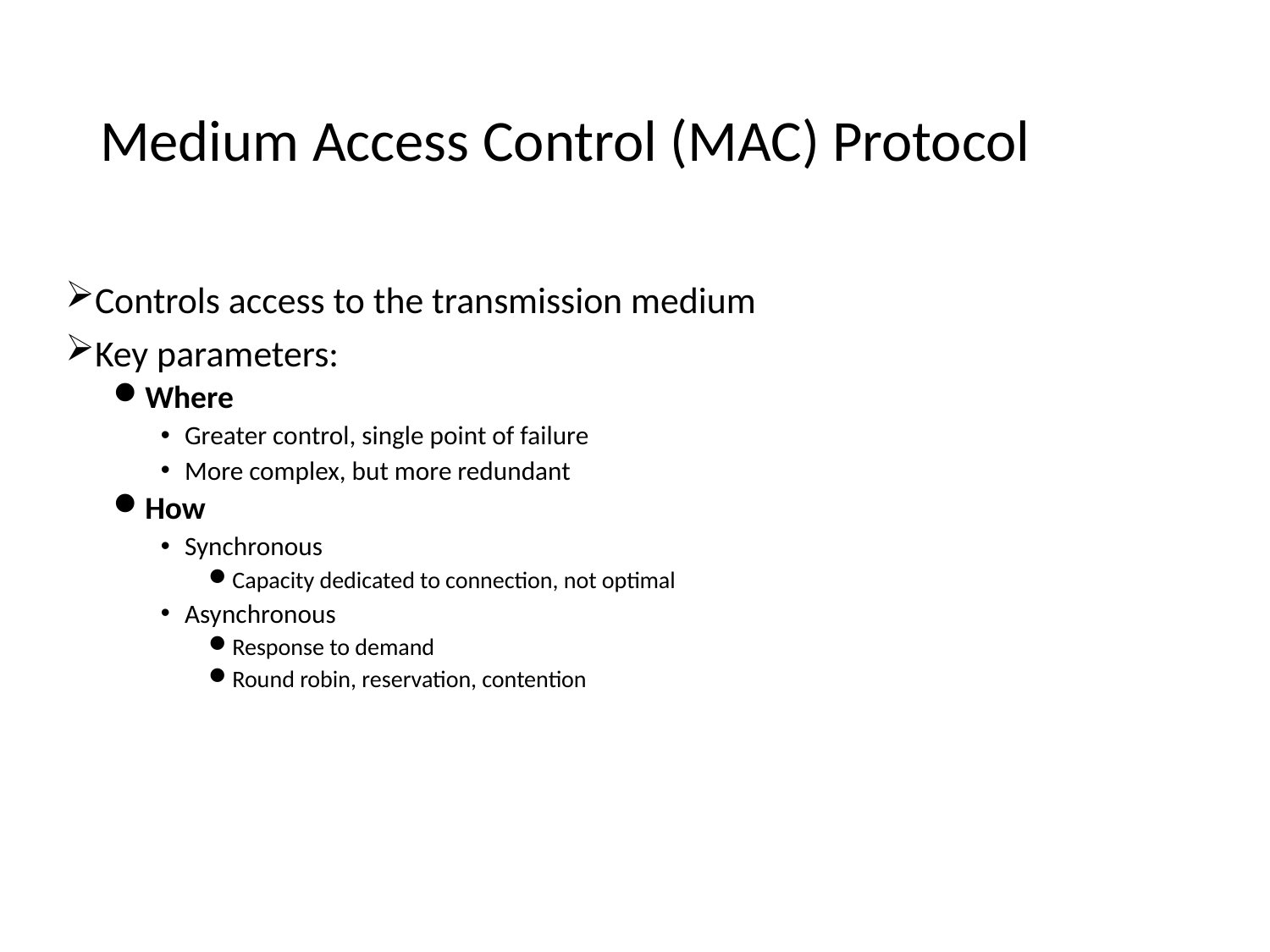

# Medium Access Control (MAC) Protocol
Controls access to the transmission medium
Key parameters:
Where
Greater control, single point of failure
More complex, but more redundant
How
Synchronous
Capacity dedicated to connection, not optimal
Asynchronous
Response to demand
Round robin, reservation, contention